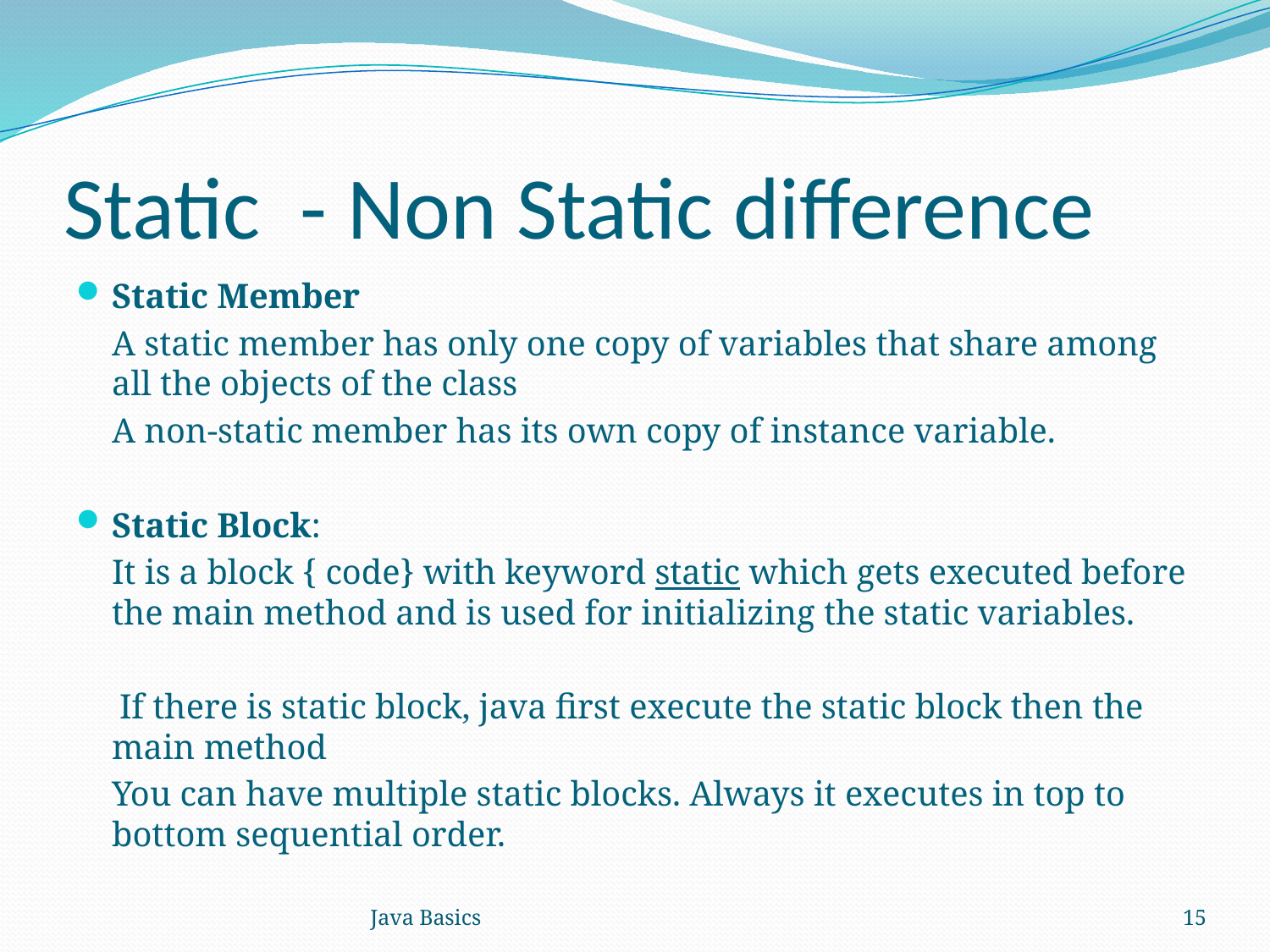

# Static  - Non Static difference
Static Member
	A static member has only one copy of variables that share among all the objects of the class
	A non-static member has its own copy of instance variable.

Static Block:
	It is a block { code} with keyword static which gets executed before the main method and is used for initializing the static variables.

     If there is static block, java first execute the static block then the main method
	You can have multiple static blocks. Always it executes in top to bottom sequential order.

Java Basics
15